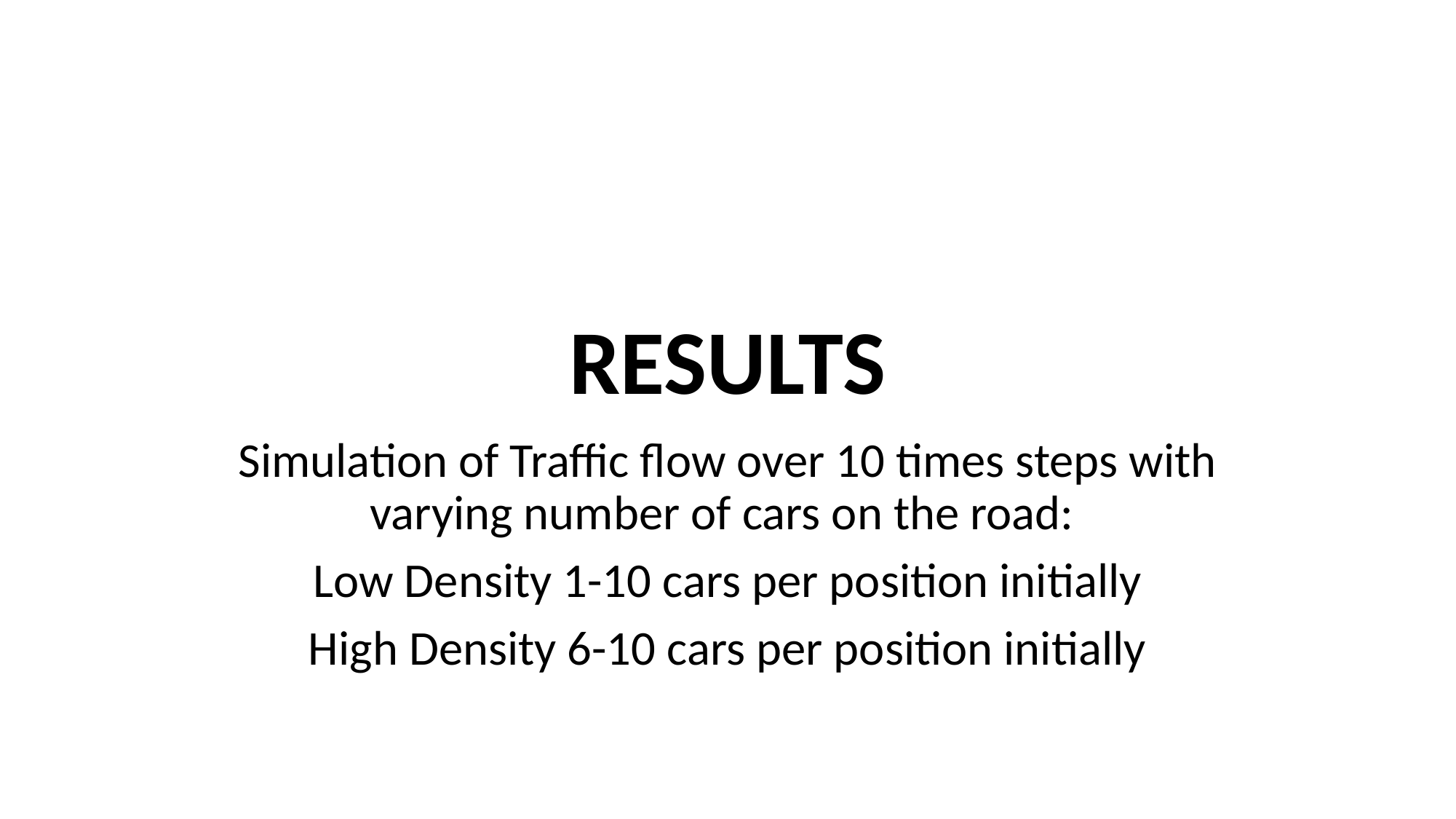

# RESULTS
Simulation of Traffic flow over 10 times steps with varying number of cars on the road:
Low Density 1-10 cars per position initially
High Density 6-10 cars per position initially